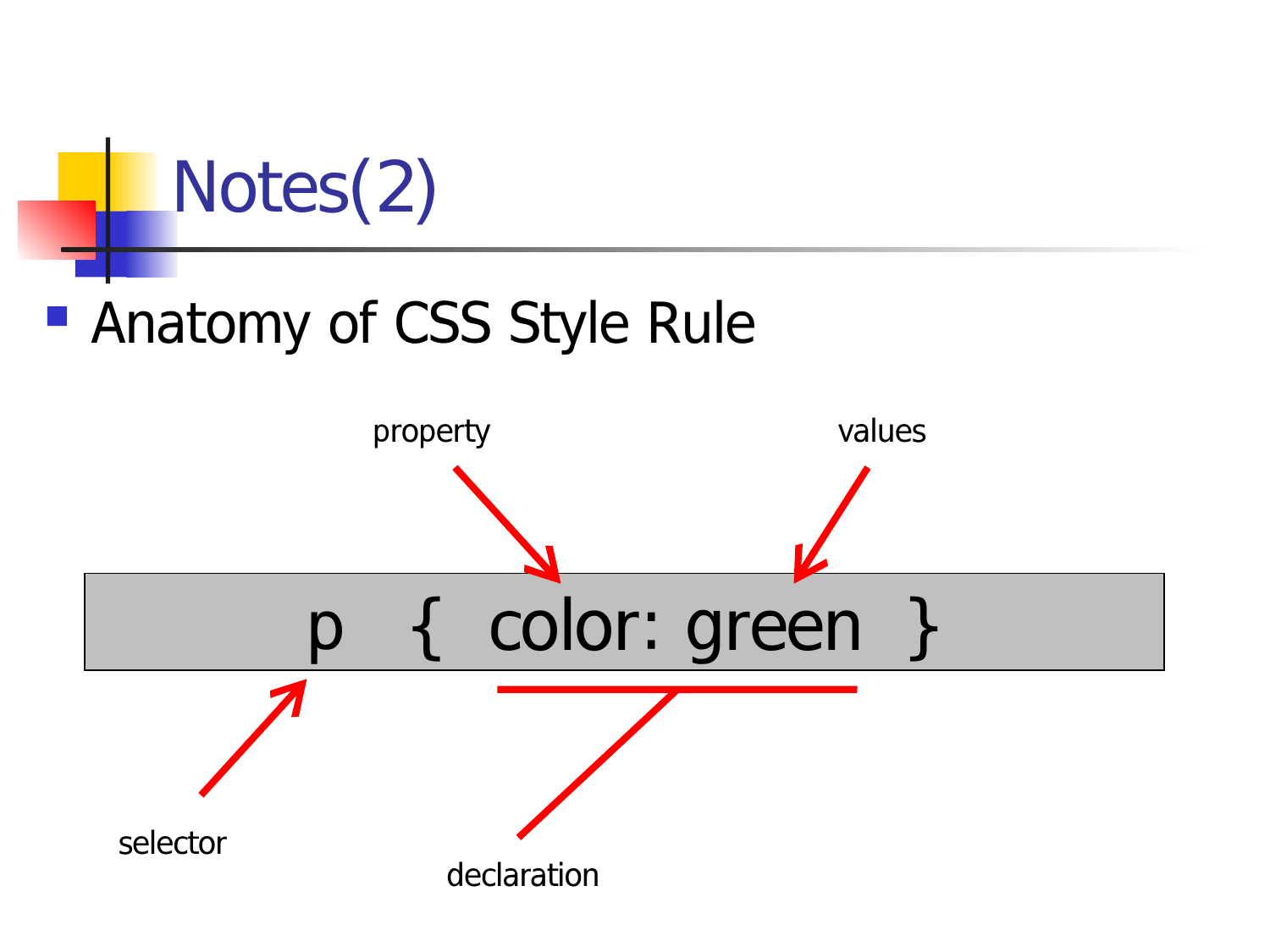

# Notes(2)
Anatomy of CSS Style Rule
property
values

p   {  color: green  }

selector
declaration